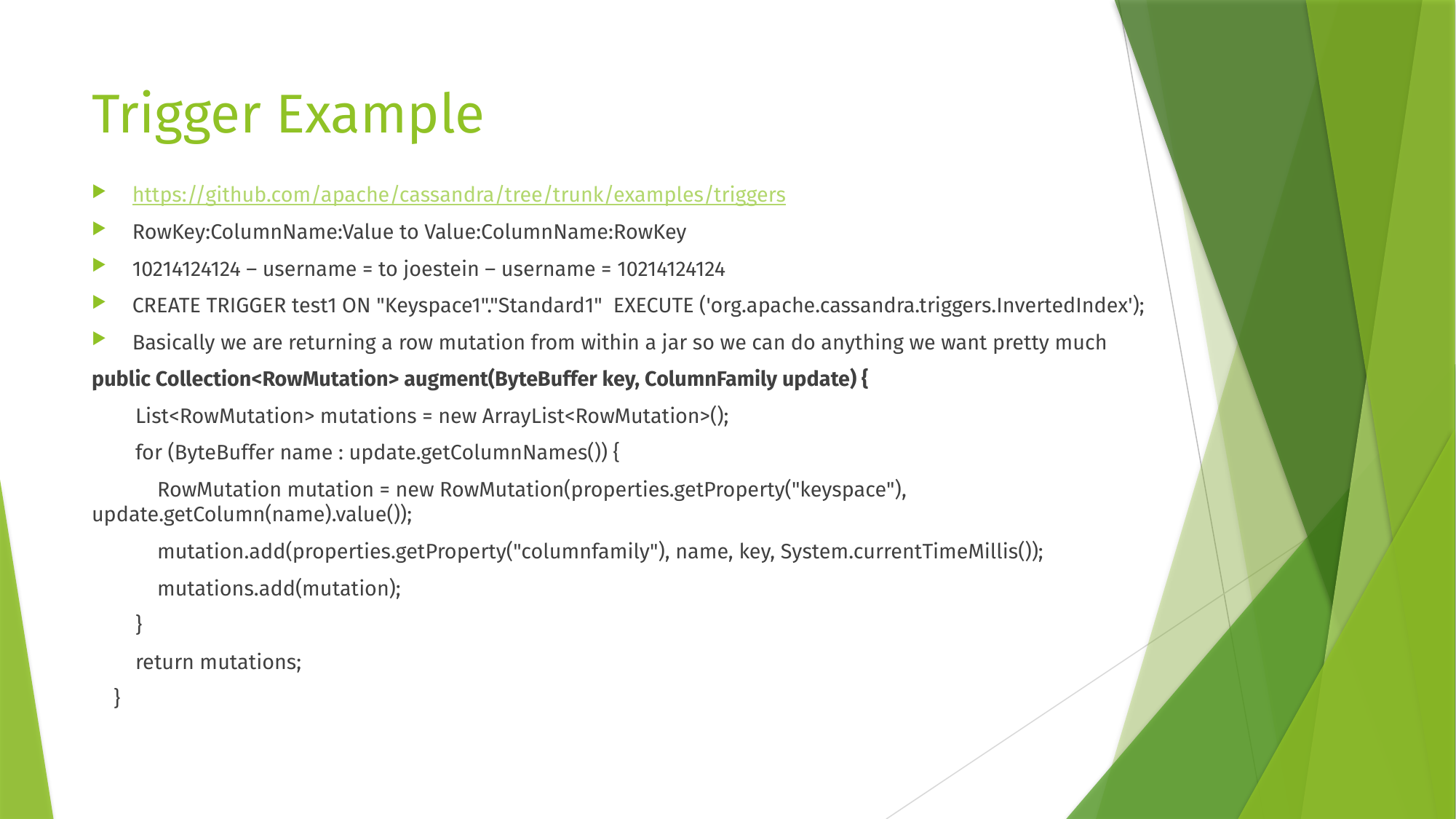

# Trigger Example
https://github.com/apache/cassandra/tree/trunk/examples/triggers
RowKey:ColumnName:Value to Value:ColumnName:RowKey
10214124124 – username = to joestein – username = 10214124124
CREATE TRIGGER test1 ON "Keyspace1"."Standard1"  EXECUTE ('org.apache.cassandra.triggers.InvertedIndex');
Basically we are returning a row mutation from within a jar so we can do anything we want pretty much
public Collection<RowMutation> augment(ByteBuffer key, ColumnFamily update) {
        List<RowMutation> mutations = new ArrayList<RowMutation>();
        for (ByteBuffer name : update.getColumnNames()) {
            RowMutation mutation = new RowMutation(properties.getProperty("keyspace"), update.getColumn(name).value());
            mutation.add(properties.getProperty("columnfamily"), name, key, System.currentTimeMillis());
            mutations.add(mutation);
        }
        return mutations;
    }